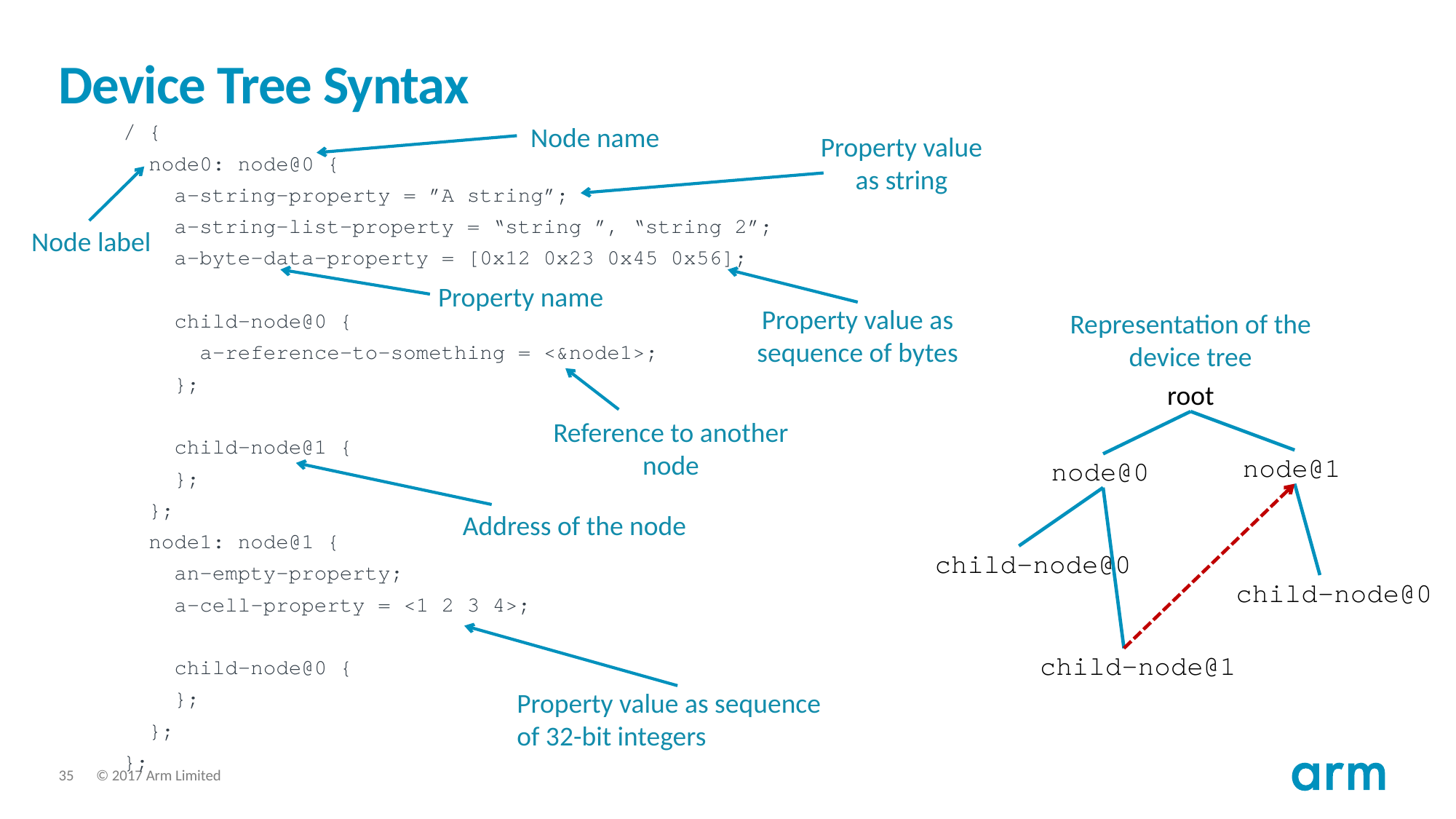

# Device Tree Syntax
/ {
  node0: node@0 {
    a-string-property = ”A string”;
    a-string-list-property = “string ”, “string 2”;
    a-byte-data-property = [0x12 0x23 0x45 0x56];

    child-node@0 {
      a-reference-to-something = <&node1>;
    };

    child-node@1 {
    };
  };
  node1: node@1 {
    an-empty-property;
    a-cell-property = <1 2 3 4>;

    child-node@0 {
    };
  };
};
Node name
Property value as string
Node label
Property name
Property value as sequence of bytes
Representation of the device tree
root
Reference to another node
node@1
node@0
Address of the node
child-node@0
child-node@0
child-node@1
Property value as sequence of 32-bit integers